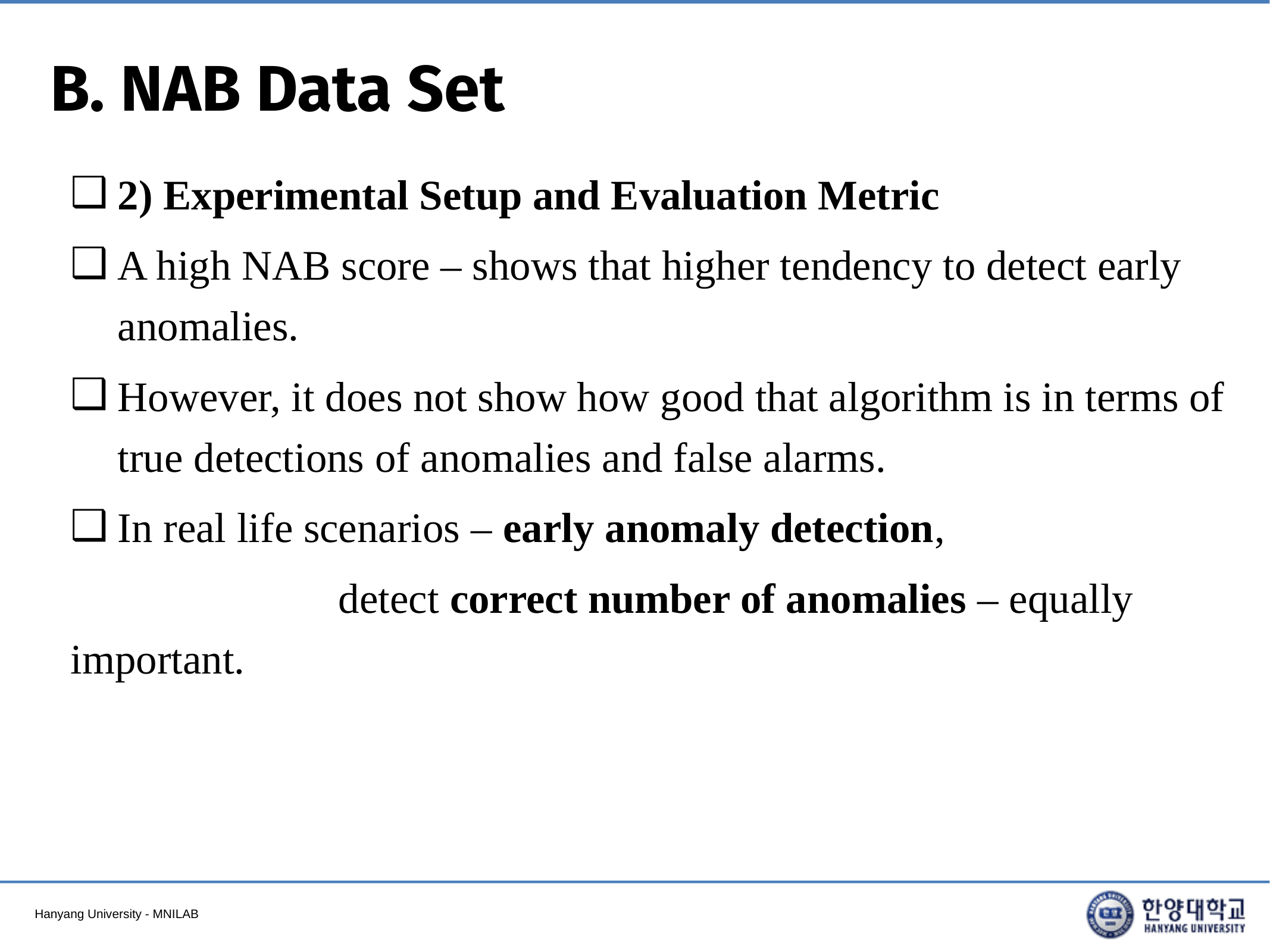

# B. NAB Data Set
2) Experimental Setup and Evaluation Metric
A high NAB score – shows that higher tendency to detect early anomalies.
However, it does not show how good that algorithm is in terms of true detections of anomalies and false alarms.
In real life scenarios – early anomaly detection,
			detect correct number of anomalies – equally important.